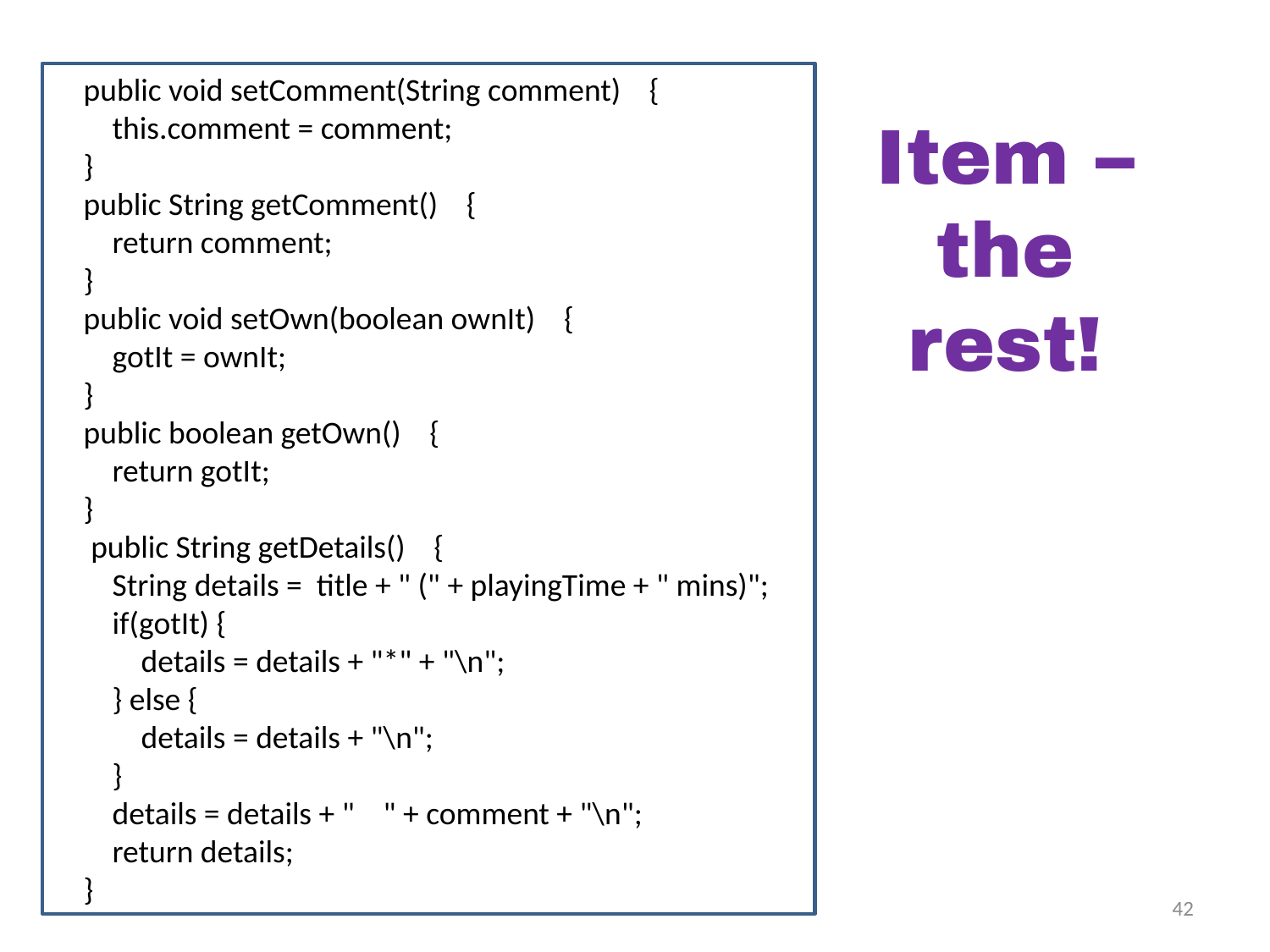

# Item – the rest!
    public void setComment(String comment)    {
        this.comment = comment;
    }
    public String getComment()    {
        return comment;
    }
    public void setOwn(boolean ownIt)    {
        gotIt = ownIt;
    }
    public boolean getOwn()    {
        return gotIt;
    }
     public String getDetails()    {
        String details =  title + " (" + playingTime + " mins)";
        if(gotIt) {
            details = details + "*" + "\n";
        } else {
            details = details + "\n";
        }
        details = details + "    " + comment + "\n";
        return details;
    }
42